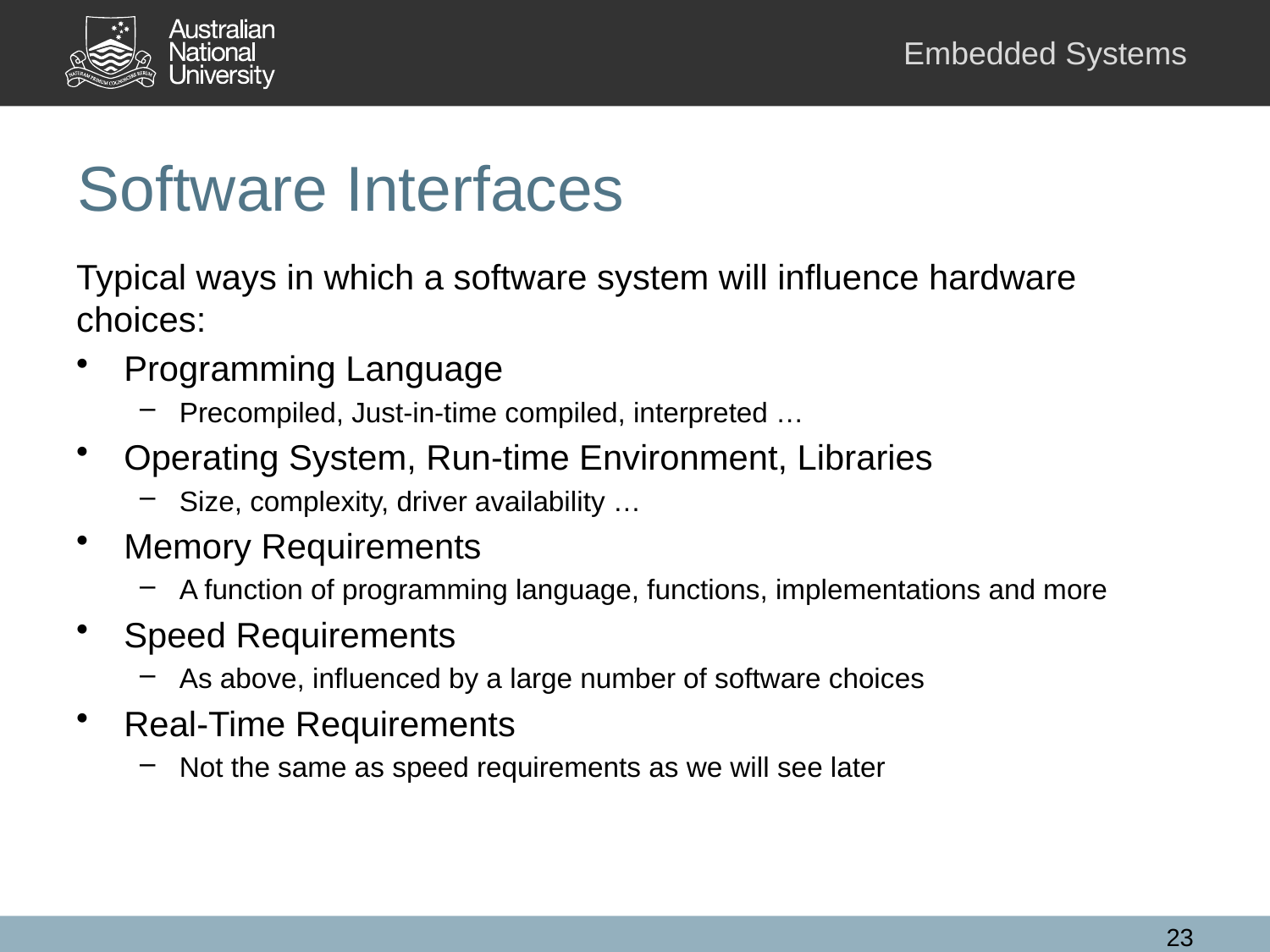

# Software Interfaces
Typical ways in which a software system will influence hardware choices:
Programming Language
Precompiled, Just-in-time compiled, interpreted …
Operating System, Run-time Environment, Libraries
Size, complexity, driver availability …
Memory Requirements
A function of programming language, functions, implementations and more
Speed Requirements
As above, influenced by a large number of software choices
Real-Time Requirements
Not the same as speed requirements as we will see later
23